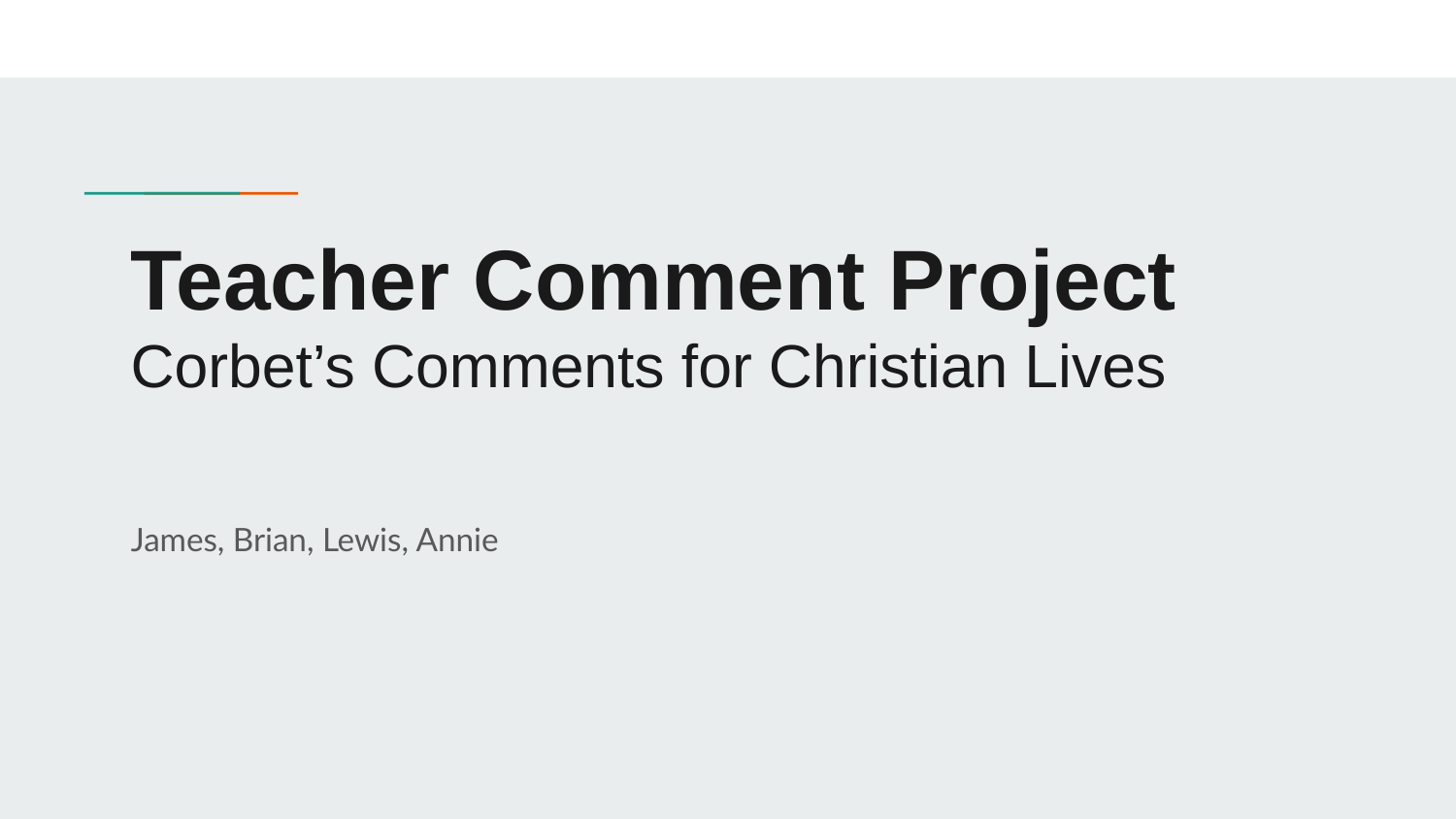

# Teacher Comment Project
Corbet’s Comments for Christian Lives
James, Brian, Lewis, Annie